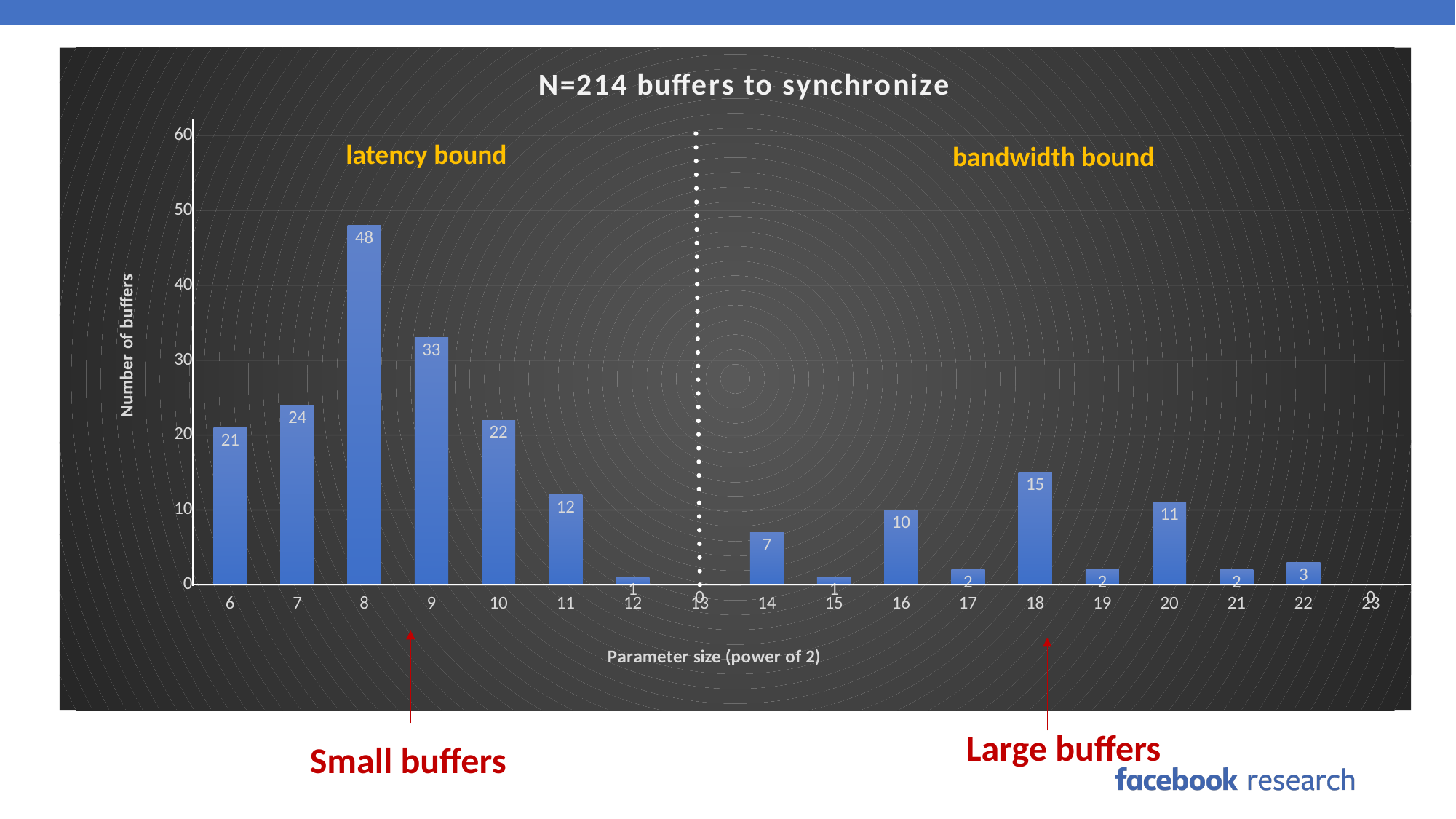

### Chart: N=214 buffers to synchronize

| Category |  |
|---|---|
| 6 | 21.0 |
| 7 | 24.0 |
| 8 | 48.0 |
| 9 | 33.0 |
| 10 | 22.0 |
| 11 | 12.0 |
| 12 | 1.0 |
| 13 | 0.0 |
| 14 | 7.0 |
| 15 | 1.0 |
| 16 | 10.0 |
| 17 | 2.0 |
| 18 | 15.0 |
| 19 | 2.0 |
| 20 | 11.0 |
| 21 | 2.0 |
| 22 | 3.0 |
| 23 | 0.0 |
latency bound

bandwidth bound

Large buffers
Small buffers